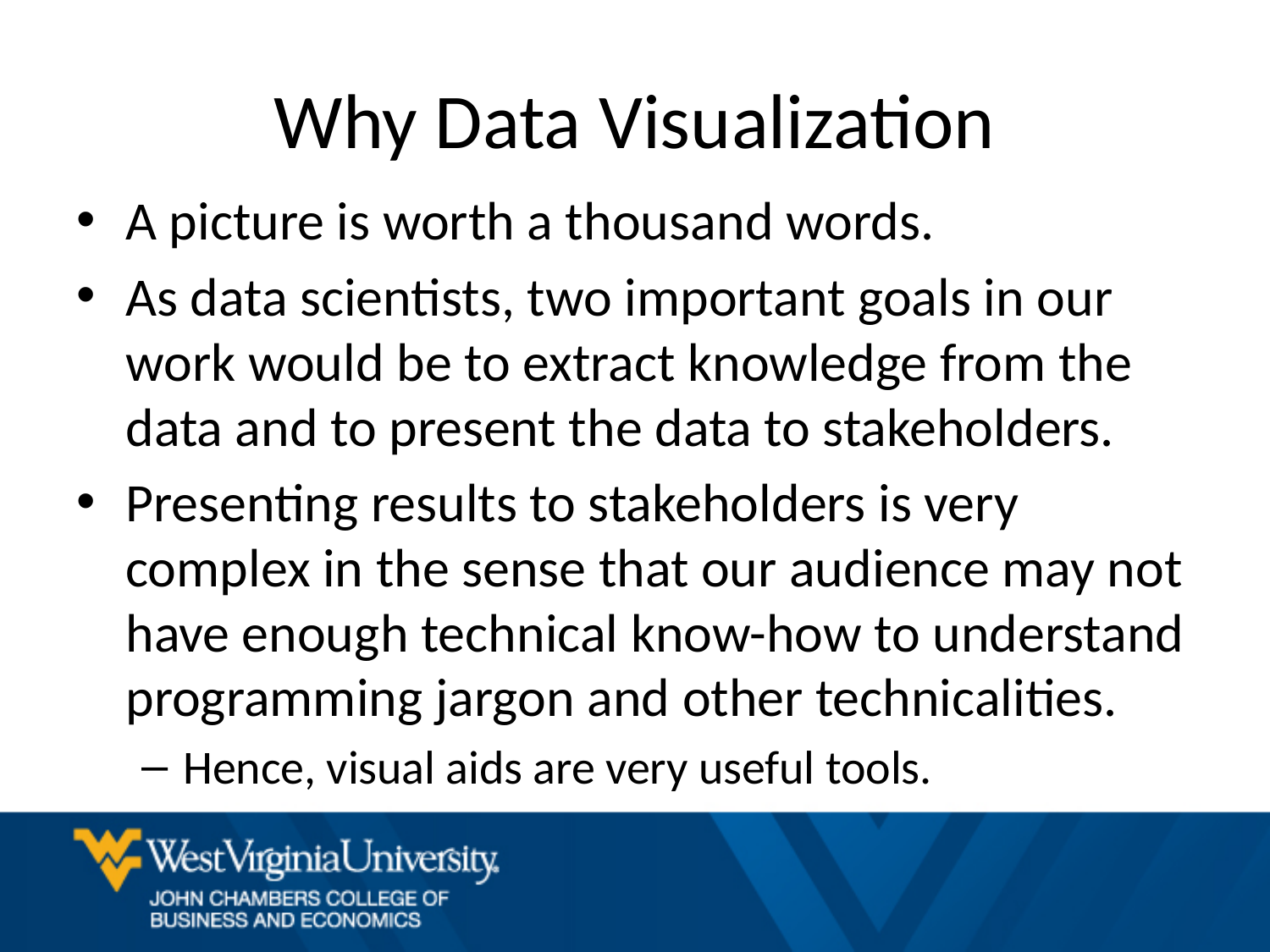

# Why Data Visualization
A picture is worth a thousand words.
As data scientists, two important goals in our work would be to extract knowledge from the data and to present the data to stakeholders.
Presenting results to stakeholders is very complex in the sense that our audience may not have enough technical know-how to understand programming jargon and other technicalities.
Hence, visual aids are very useful tools.